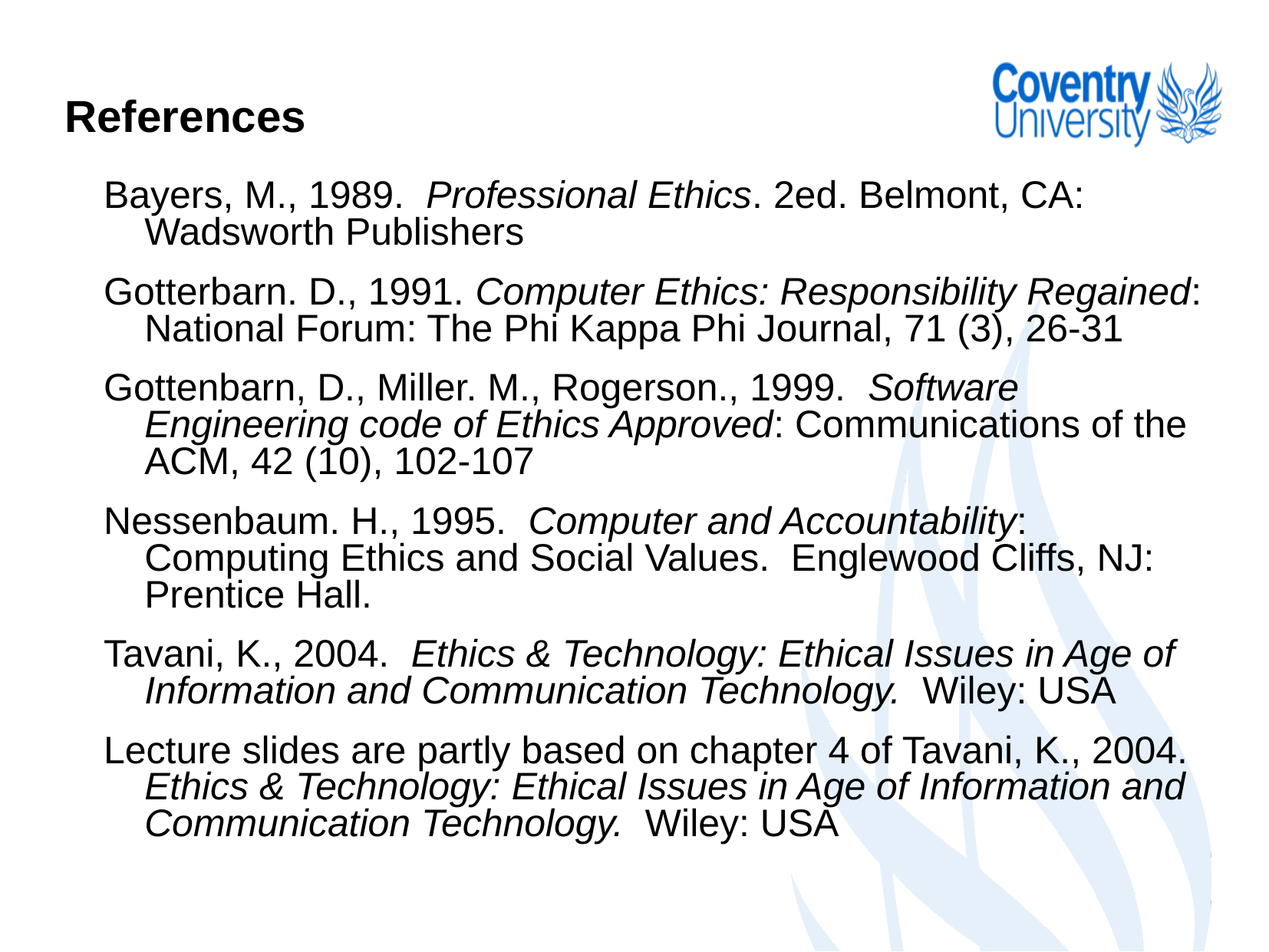

References
Bayers, M., 1989.  Professional Ethics. 2ed. Belmont, CA: Wadsworth Publishers
Gotterbarn. D., 1991. Computer Ethics: Responsibility Regained: National Forum: The Phi Kappa Phi Journal, 71 (3), 26-31
Gottenbarn, D., Miller. M., Rogerson., 1999.  Software Engineering code of Ethics Approved: Communications of the ACM, 42 (10), 102-107
Nessenbaum. H., 1995.  Computer and Accountability: Computing Ethics and Social Values.  Englewood Cliffs, NJ: Prentice Hall.
Tavani, K., 2004.  Ethics & Technology: Ethical Issues in Age of Information and Communication Technology.  Wiley: USA
Lecture slides are partly based on chapter 4 of Tavani, K., 2004.  Ethics & Technology: Ethical Issues in Age of Information and Communication Technology.  Wiley: USA